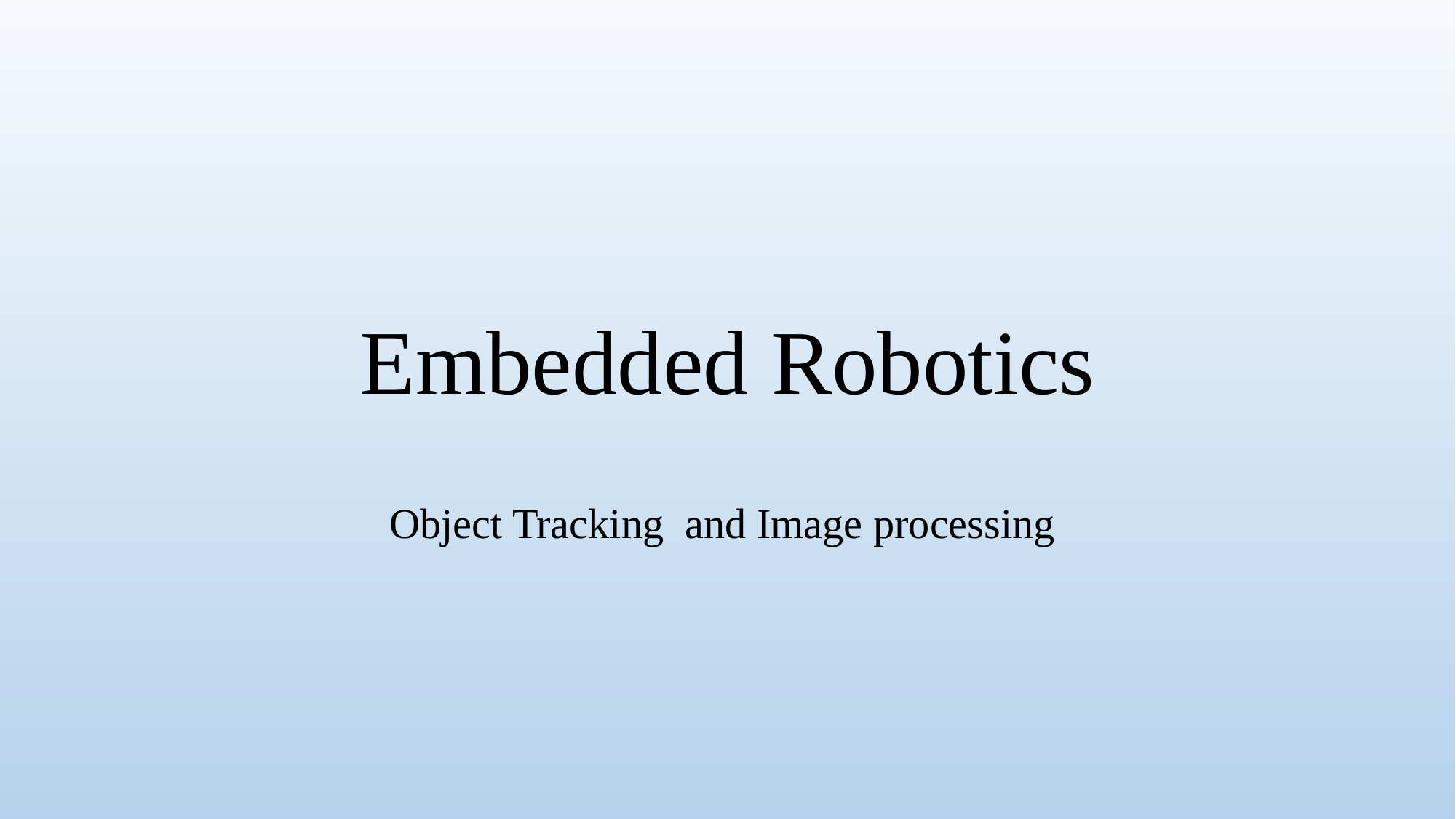

# Embedded Robotics

Object Tracking  and Image processing